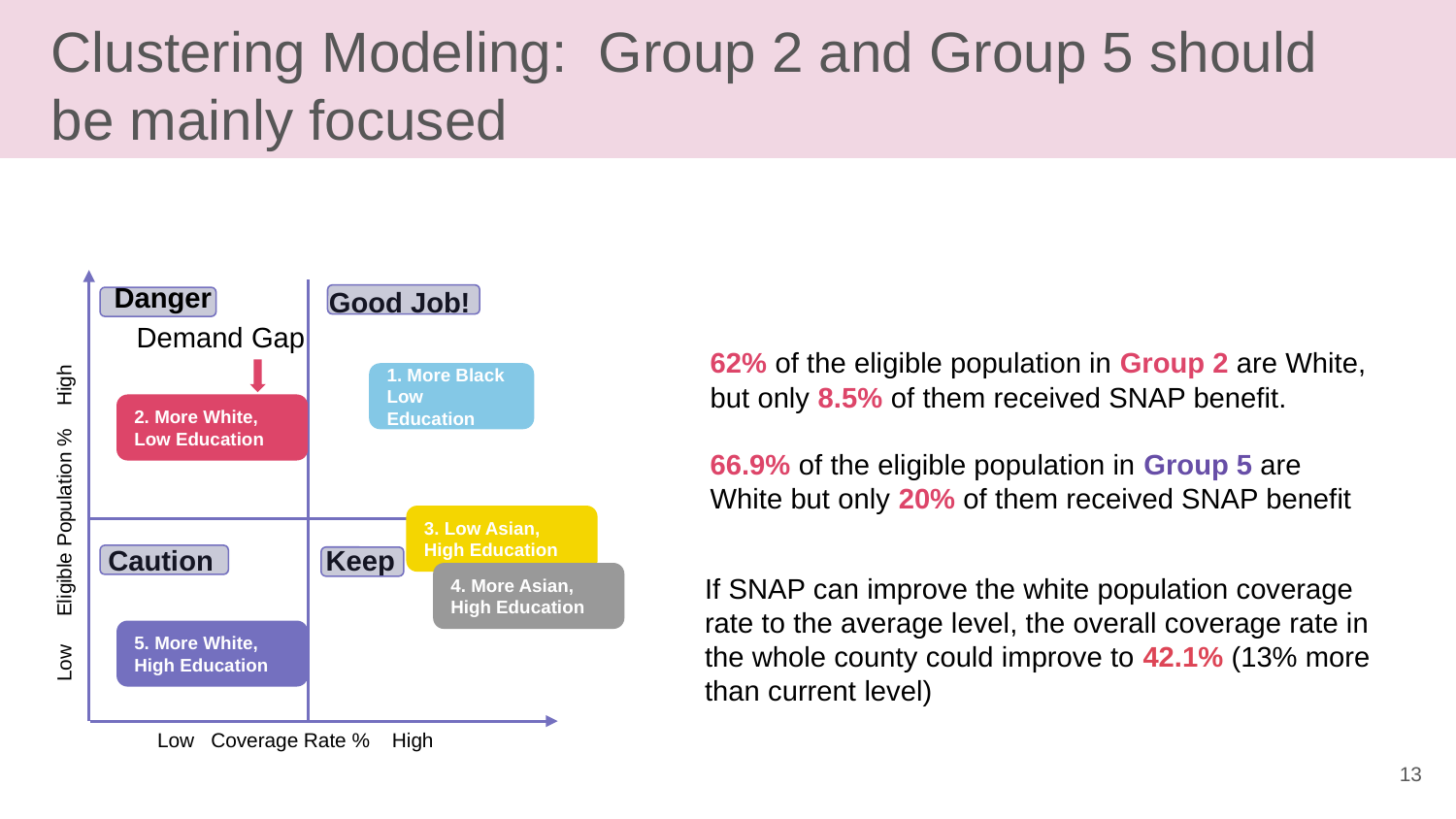

# Clustering Modeling:  Group 2 and Group 5 should be mainly focused
Danger
Good Job!

Demand Gap
62% of the eligible population in Group 2 are White, but only 8.5% of them received SNAP benefit.

66.9% of the eligible population in Group 5 are White but only 20% of them received SNAP benefit

1. More Black
Low Education
2. More White, Low Education

Low     Eligible Population %    High
3. Low Asian, High Education
Keep
Caution

4. More Asian, High Education
If SNAP can improve the white population coverage rate to the average level, the overall coverage rate in the whole county could improve to 42.1% (13% more than current level)
5. More White, High Education
Low   Coverage Rate %    High

13